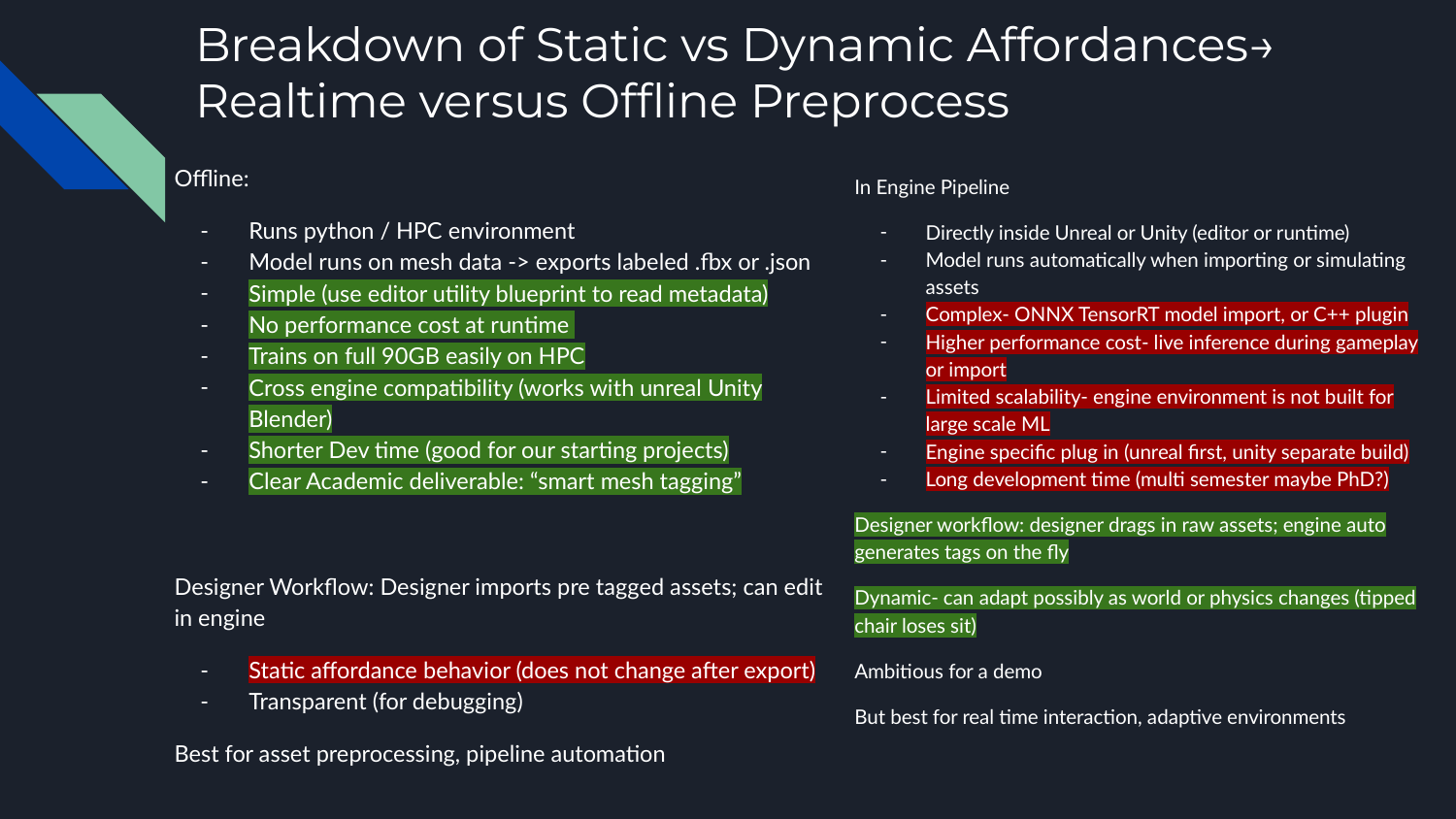

# Breakdown of Static vs Dynamic Affordances→ Realtime versus Offline Preprocess
Offline:
Runs python / HPC environment
Model runs on mesh data -> exports labeled .fbx or .json
Simple (use editor utility blueprint to read metadata)
No performance cost at runtime
Trains on full 90GB easily on HPC
Cross engine compatibility (works with unreal Unity Blender)
Shorter Dev time (good for our starting projects)
Clear Academic deliverable: “smart mesh tagging”

Designer Workflow: Designer imports pre tagged assets; can edit in engine
Static affordance behavior (does not change after export)
Transparent (for debugging)
Best for asset preprocessing, pipeline automation
In Engine Pipeline
Directly inside Unreal or Unity (editor or runtime)
Model runs automatically when importing or simulating assets
Complex- ONNX TensorRT model import, or C++ plugin
Higher performance cost- live inference during gameplay or import
Limited scalability- engine environment is not built for large scale ML
Engine specific plug in (unreal first, unity separate build)
Long development time (multi semester maybe PhD?)
Designer workflow: designer drags in raw assets; engine auto generates tags on the fly
Dynamic- can adapt possibly as world or physics changes (tipped chair loses sit)
Ambitious for a demo
But best for real time interaction, adaptive environments